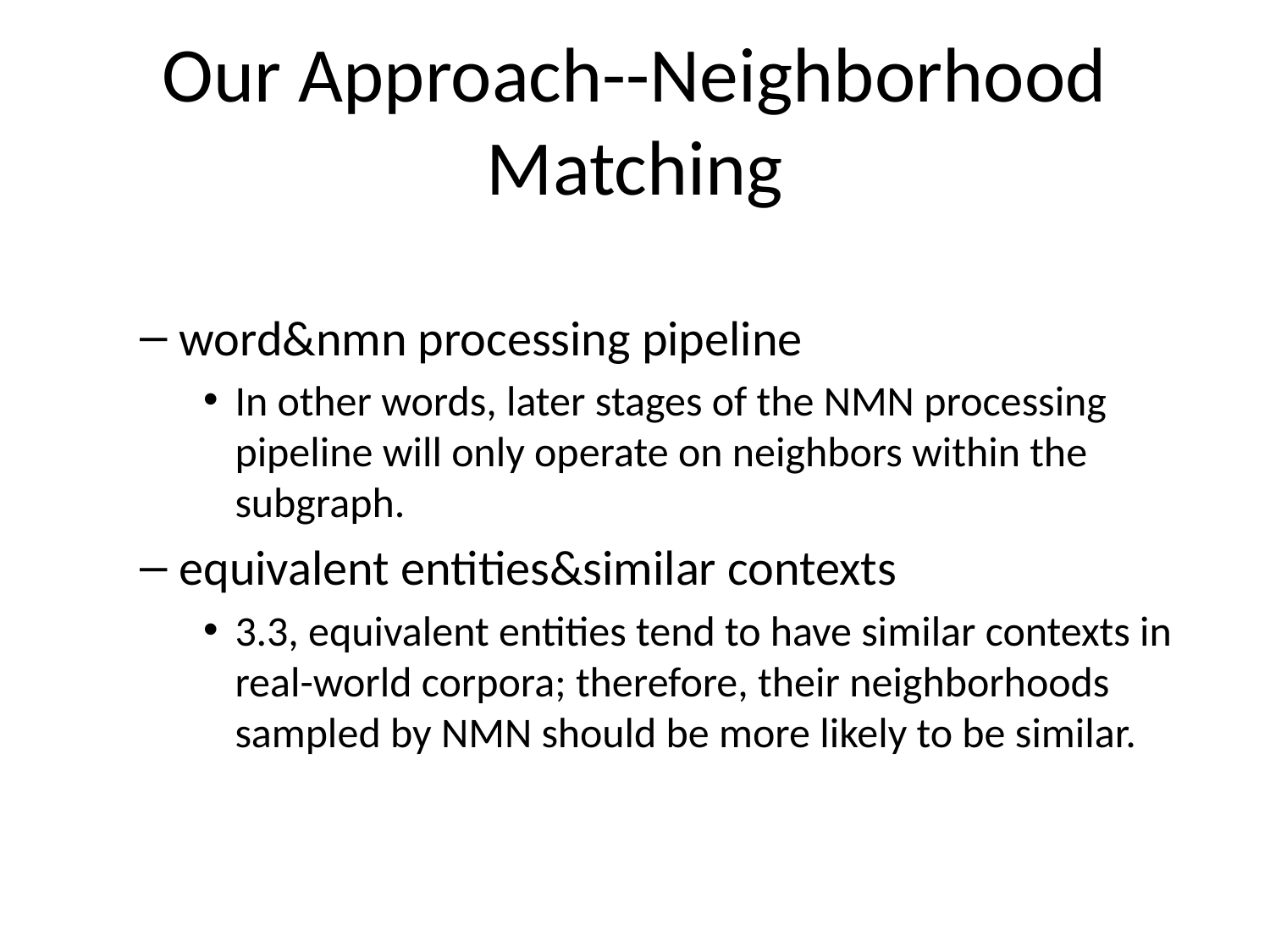

# Our Approach--Neighborhood Matching

word&nmn processing pipeline
In other words, later stages of the NMN processing pipeline will only operate on neighbors within the subgraph.
equivalent entities&similar contexts
3.3, equivalent entities tend to have similar contexts in real-world corpora; therefore, their neighborhoods sampled by NMN should be more likely to be similar.